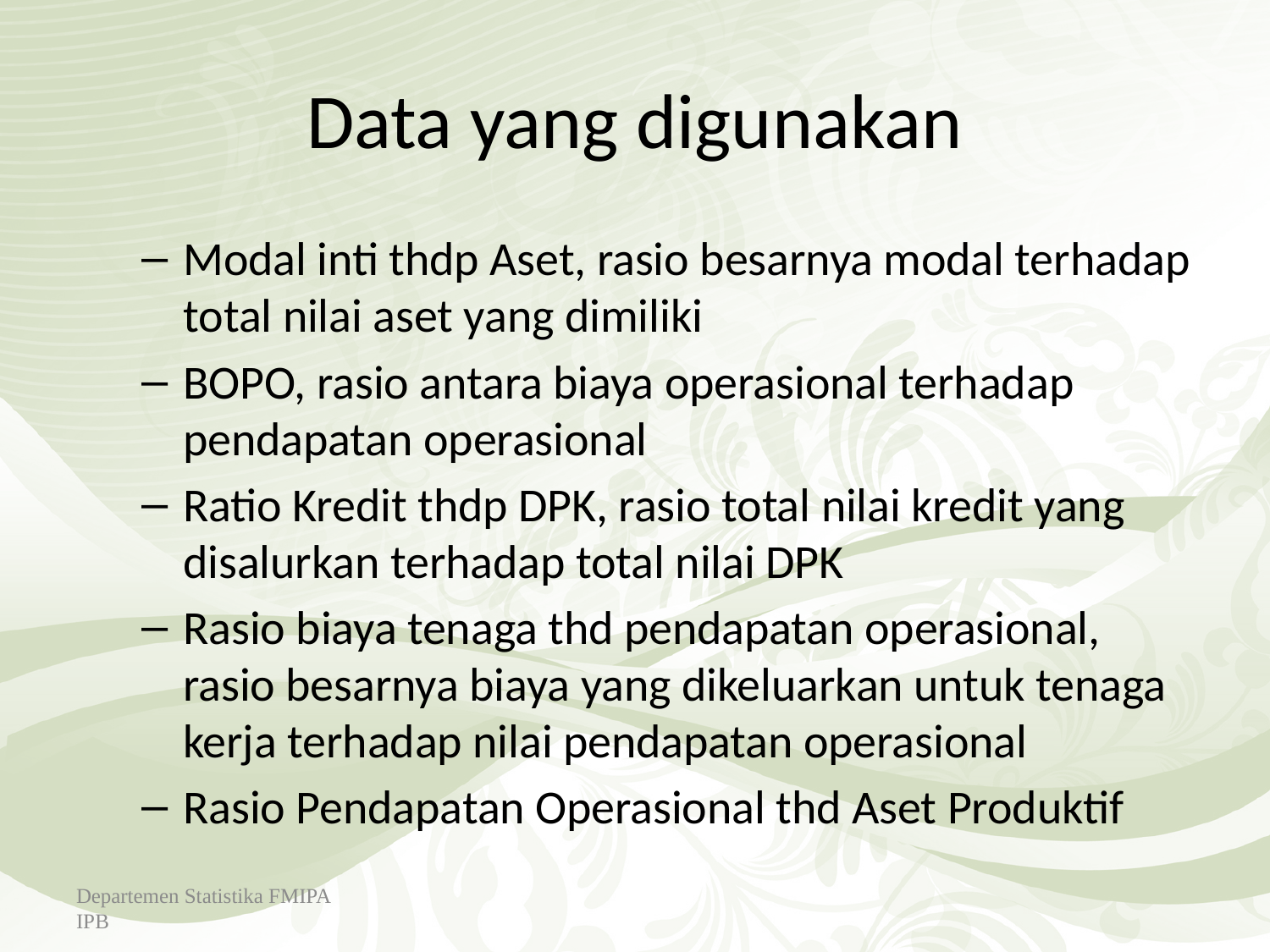

Departemen Statistika FMIPA IPB
3
# Data yang digunakan
Modal inti thdp Aset, rasio besarnya modal terhadap total nilai aset yang dimiliki
BOPO, rasio antara biaya operasional terhadap pendapatan operasional
Ratio Kredit thdp DPK, rasio total nilai kredit yang disalurkan terhadap total nilai DPK
Rasio biaya tenaga thd pendapatan operasional, rasio besarnya biaya yang dikeluarkan untuk tenaga kerja terhadap nilai pendapatan operasional
Rasio Pendapatan Operasional thd Aset Produktif